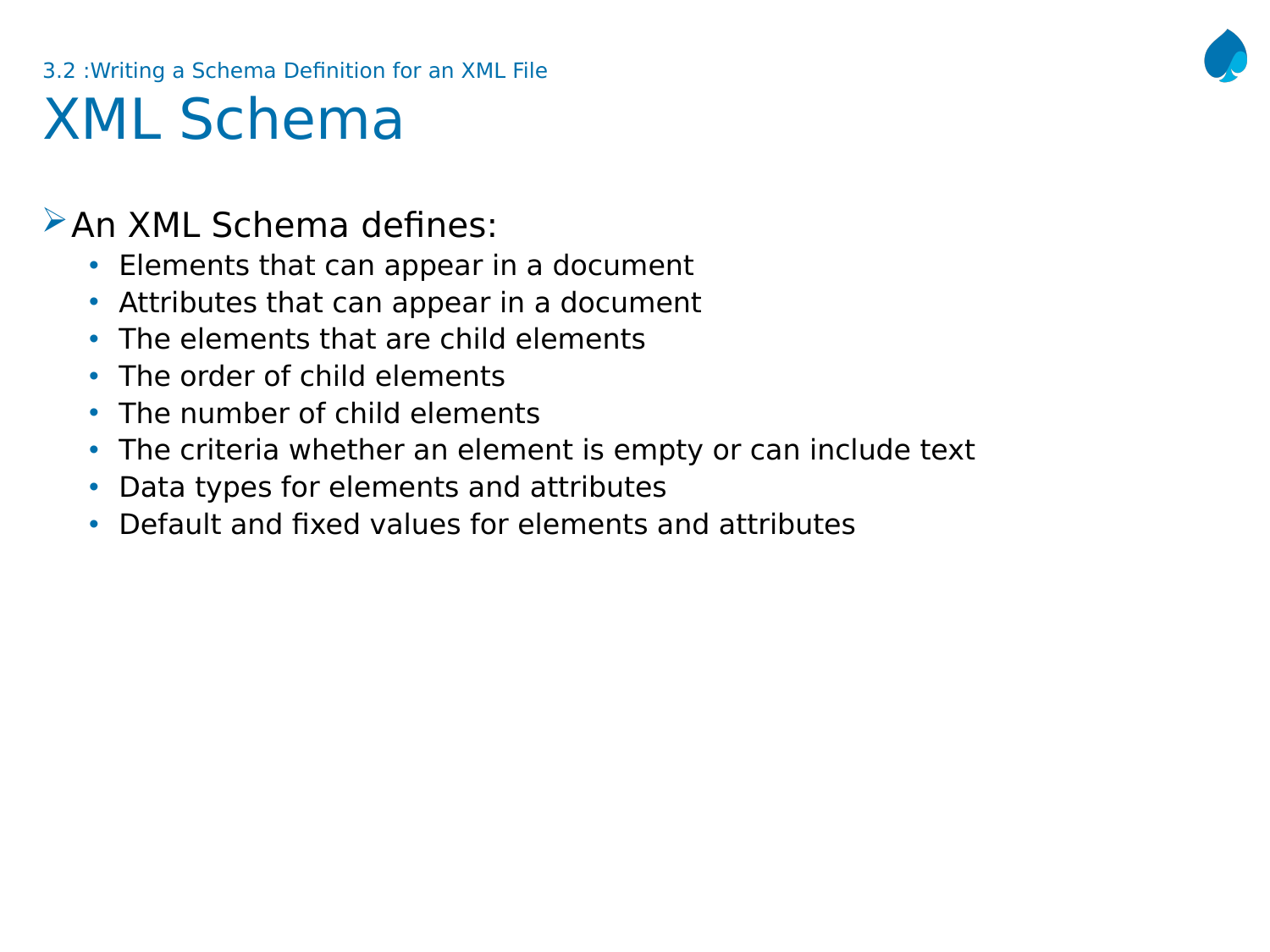

# 3.2 :Writing a Schema Definition for an XML File XML Schema
An XML Schema defines:
Elements that can appear in a document
Attributes that can appear in a document
The elements that are child elements
The order of child elements
The number of child elements
The criteria whether an element is empty or can include text
Data types for elements and attributes
Default and fixed values for elements and attributes